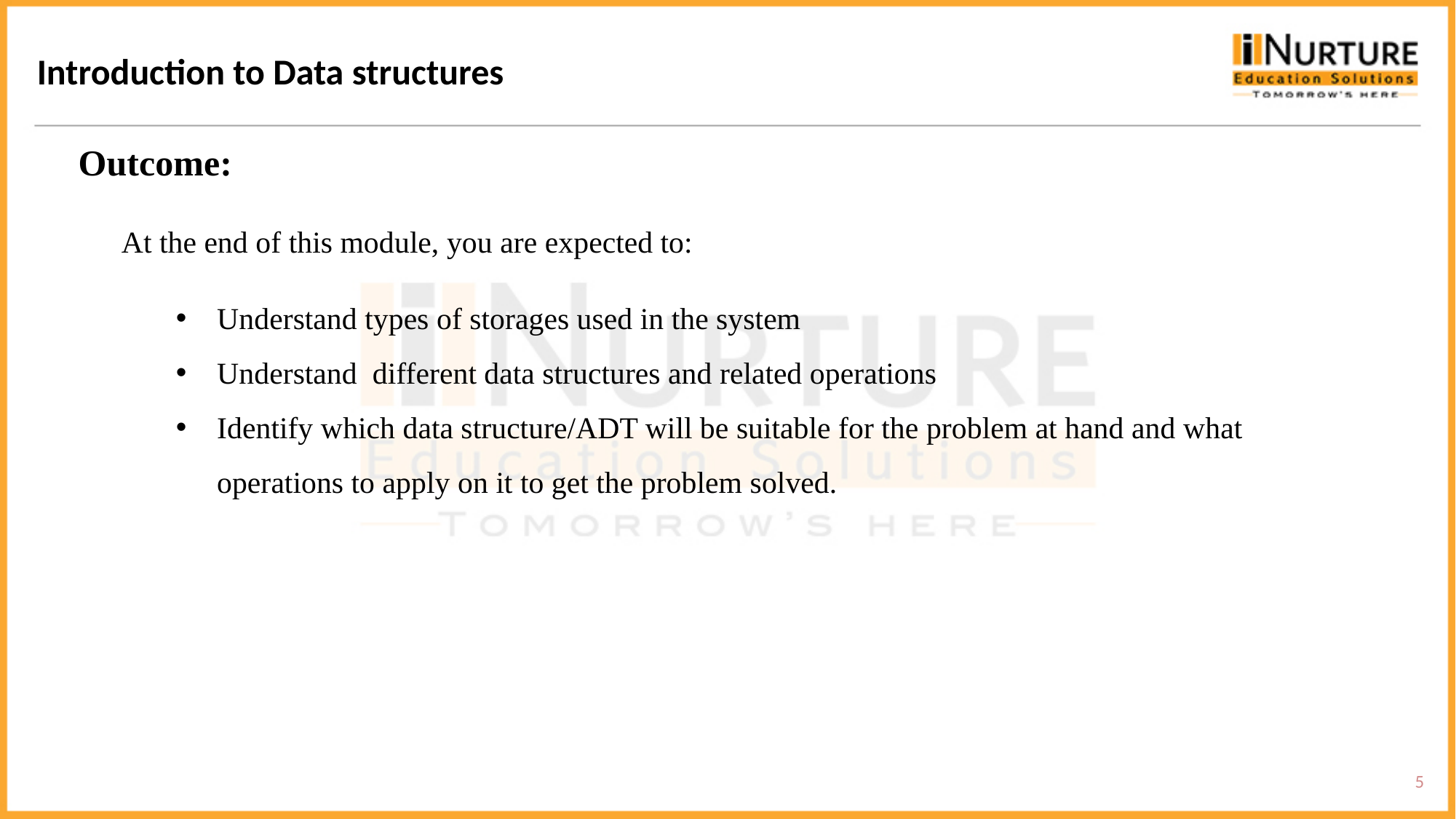

Introduction to Data structures
Outcome:

At the end of this module, you are expected to:

Understand types of storages used in the system
Understand  different data structures and related operations
Identify which data structure/ADT will be suitable for the problem at hand and what operations to apply on it to get the problem solved.
5